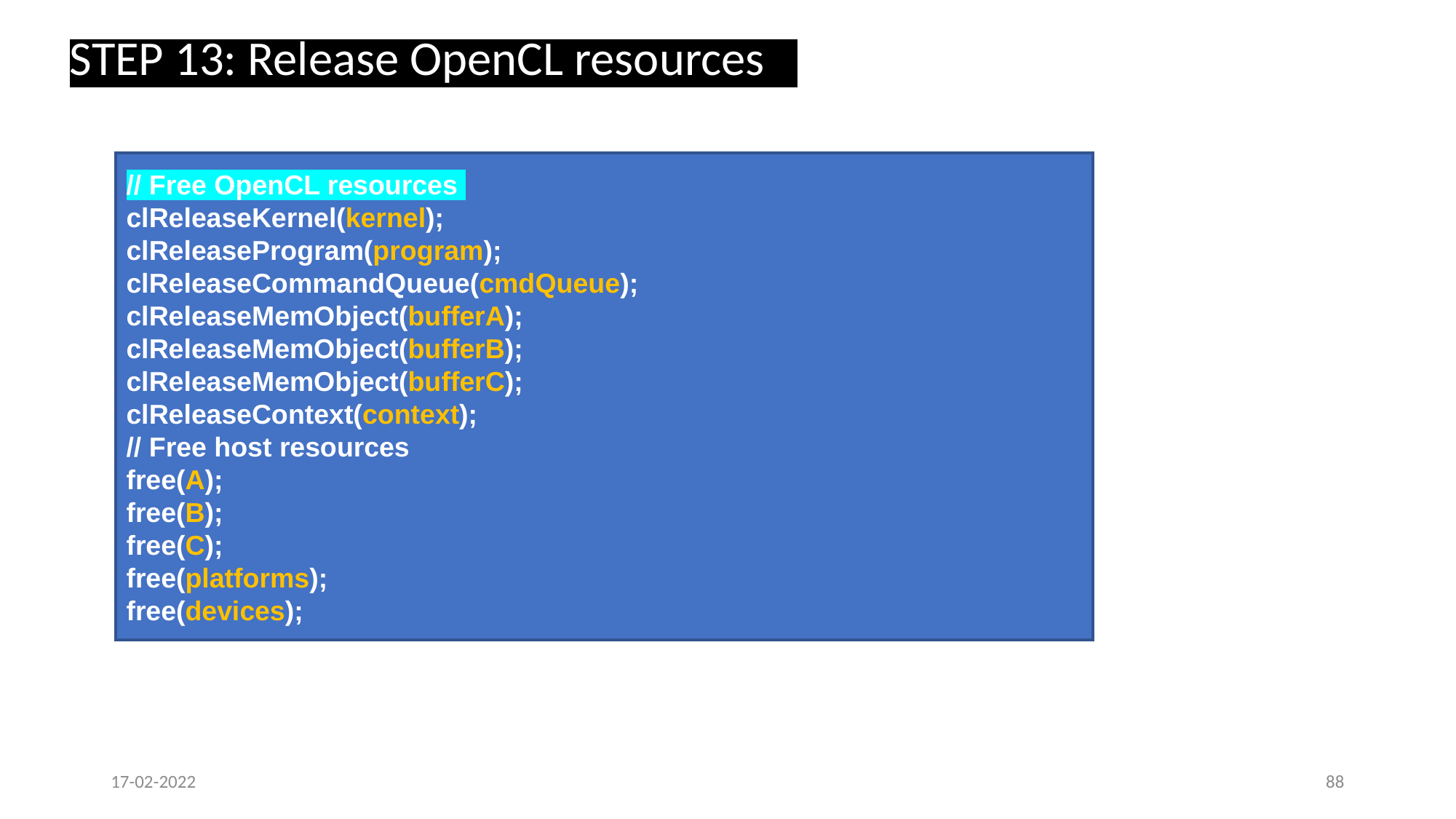

STEP 13: Release OpenCL resources

// Free OpenCL resources
clReleaseKernel(kernel);
clReleaseProgram(program);
clReleaseCommandQueue(cmdQueue);
clReleaseMemObject(bufferA);
clReleaseMemObject(bufferB);
clReleaseMemObject(bufferC);
clReleaseContext(context);
// Free host resources
free(A);
free(B);
free(C);
free(platforms);
free(devices);
17-02-2022
88